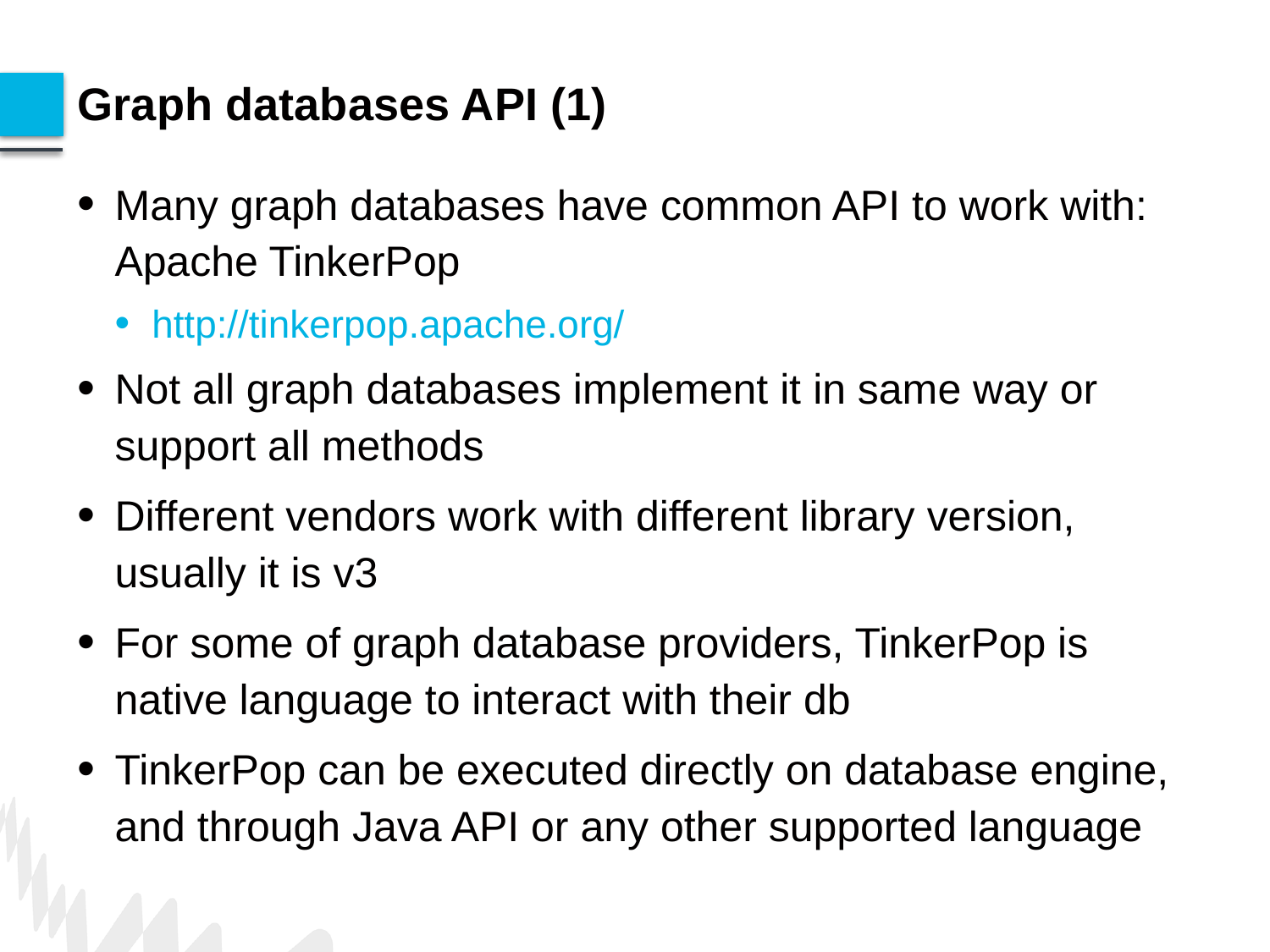

# Graph databases API (1)
Many graph databases have common API to work with: Apache TinkerPop
http://tinkerpop.apache.org/
Not all graph databases implement it in same way or support all methods
Different vendors work with different library version, usually it is v3
For some of graph database providers, TinkerPop is native language to interact with their db
TinkerPop can be executed directly on database engine, and through Java API or any other supported language